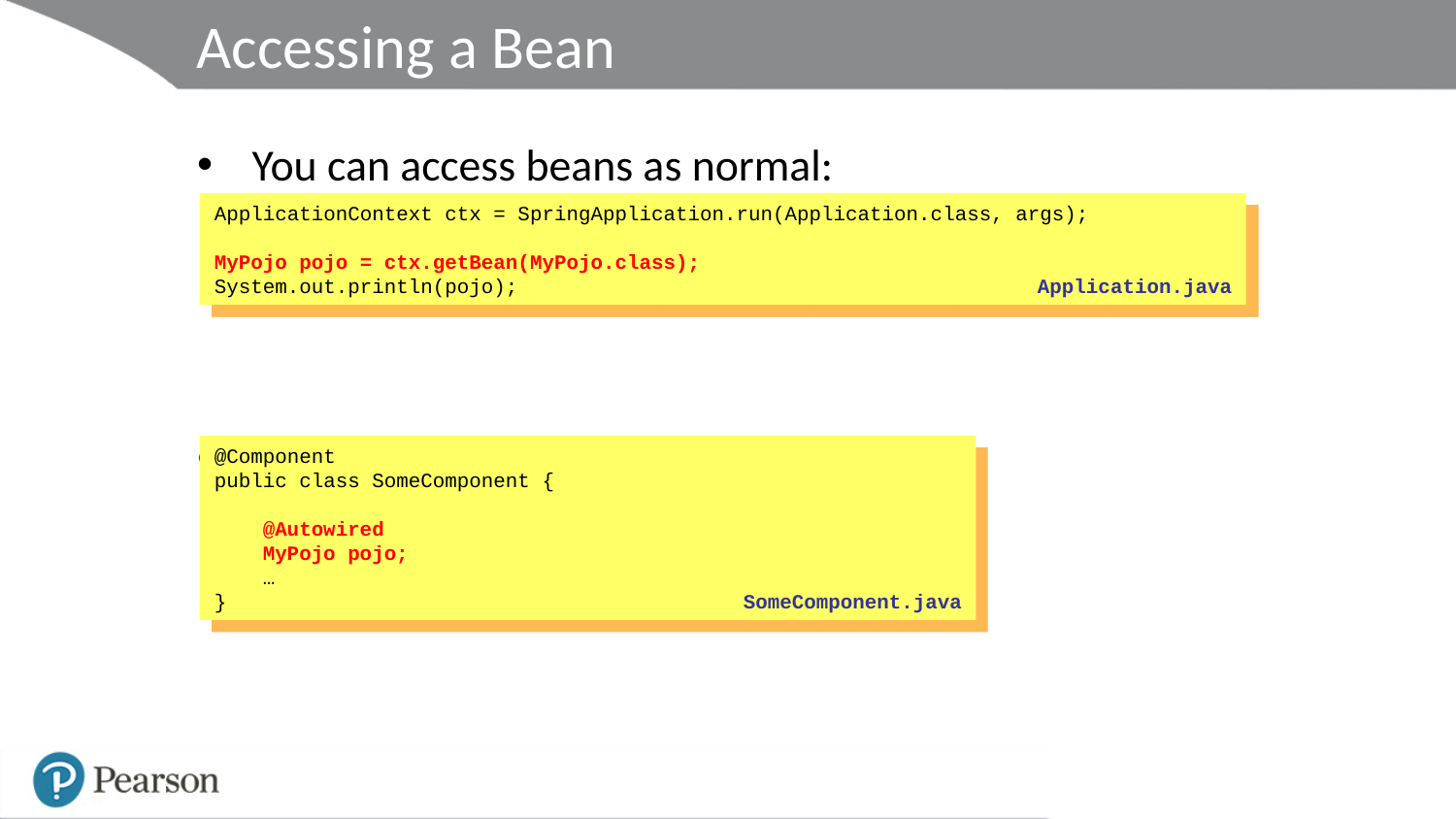

# Accessing a Bean
You can access beans as normal:

You can also autowire beans as normal:

ApplicationContext ctx = SpringApplication.run(Application.class, args);

MyPojo pojo = ctx.getBean(MyPojo.class);
System.out.println(pojo);
Application.java
@Component
public class SomeComponent {

    @Autowired
    MyPojo pojo;
    …
}
SomeComponent.java